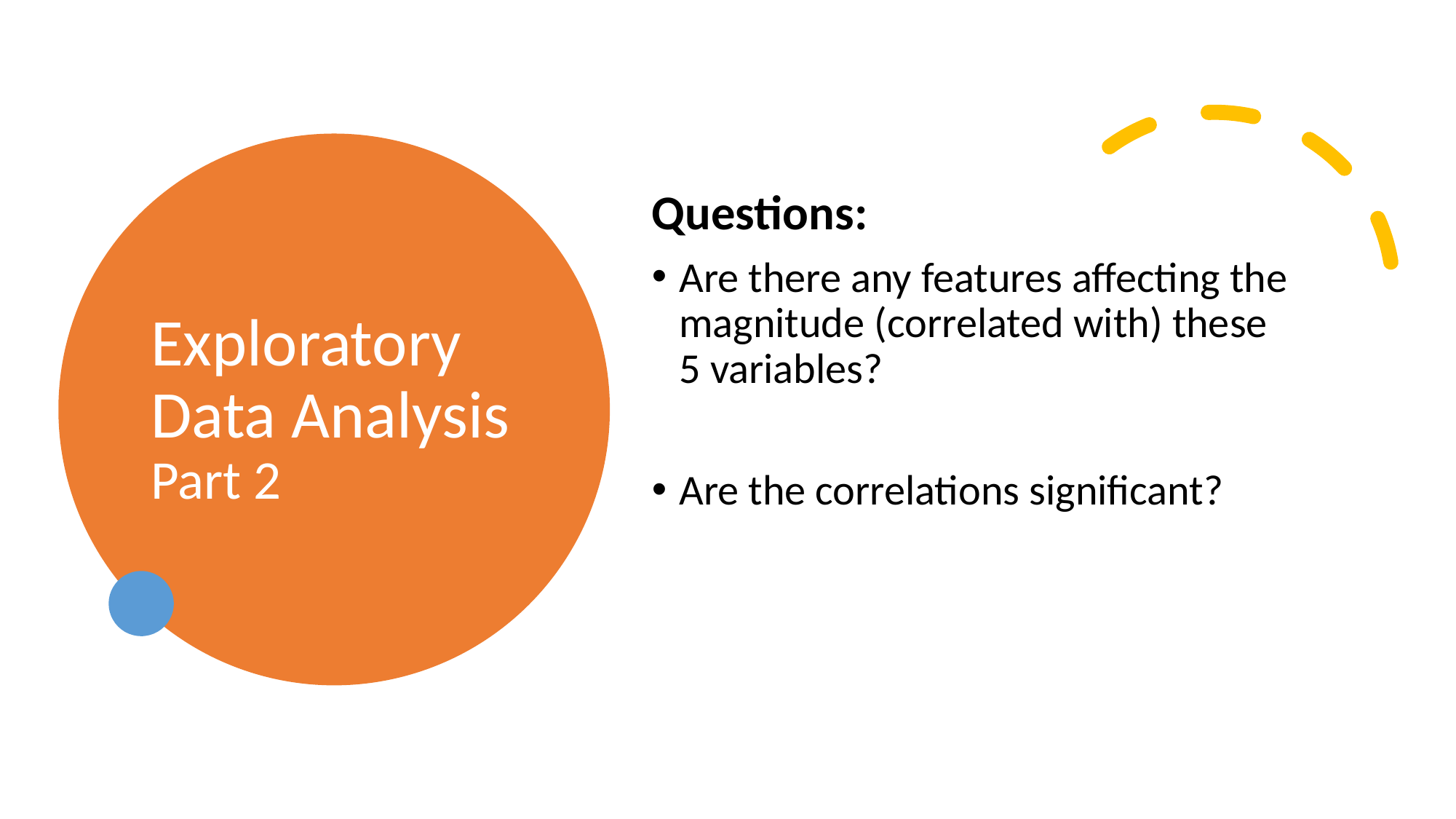

# Exploratory Data Analysis Part 2
Questions:
Are there any features affecting the magnitude (correlated with) these 5 variables?

Are the correlations significant?